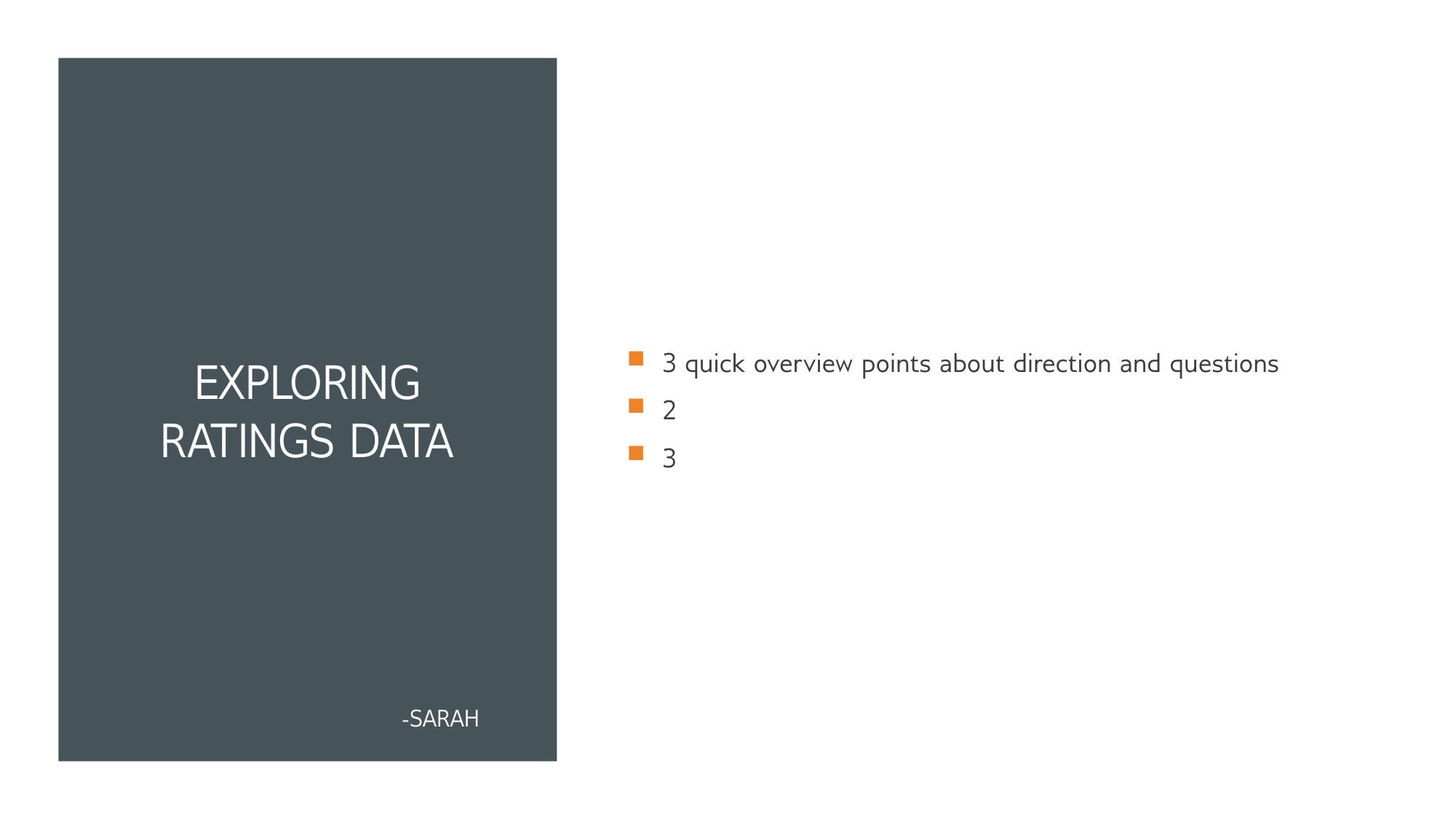

3 quick overview points about direction and questions
2
3
# Exploring ratings data
-Sarah